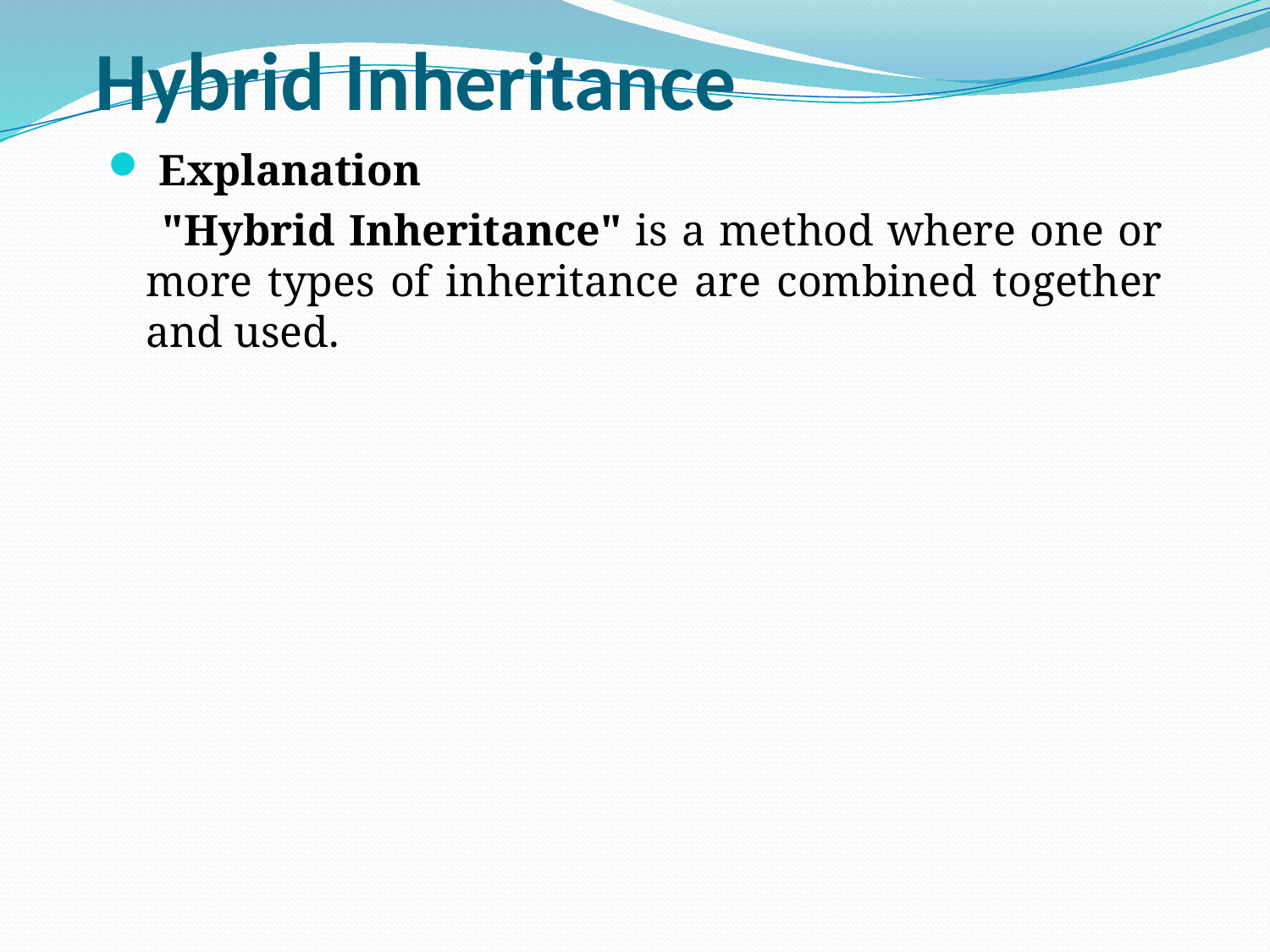

# Hybrid Inheritance
 Explanation
    "Hybrid Inheritance" is a method where one or more types of inheritance are combined together and used.